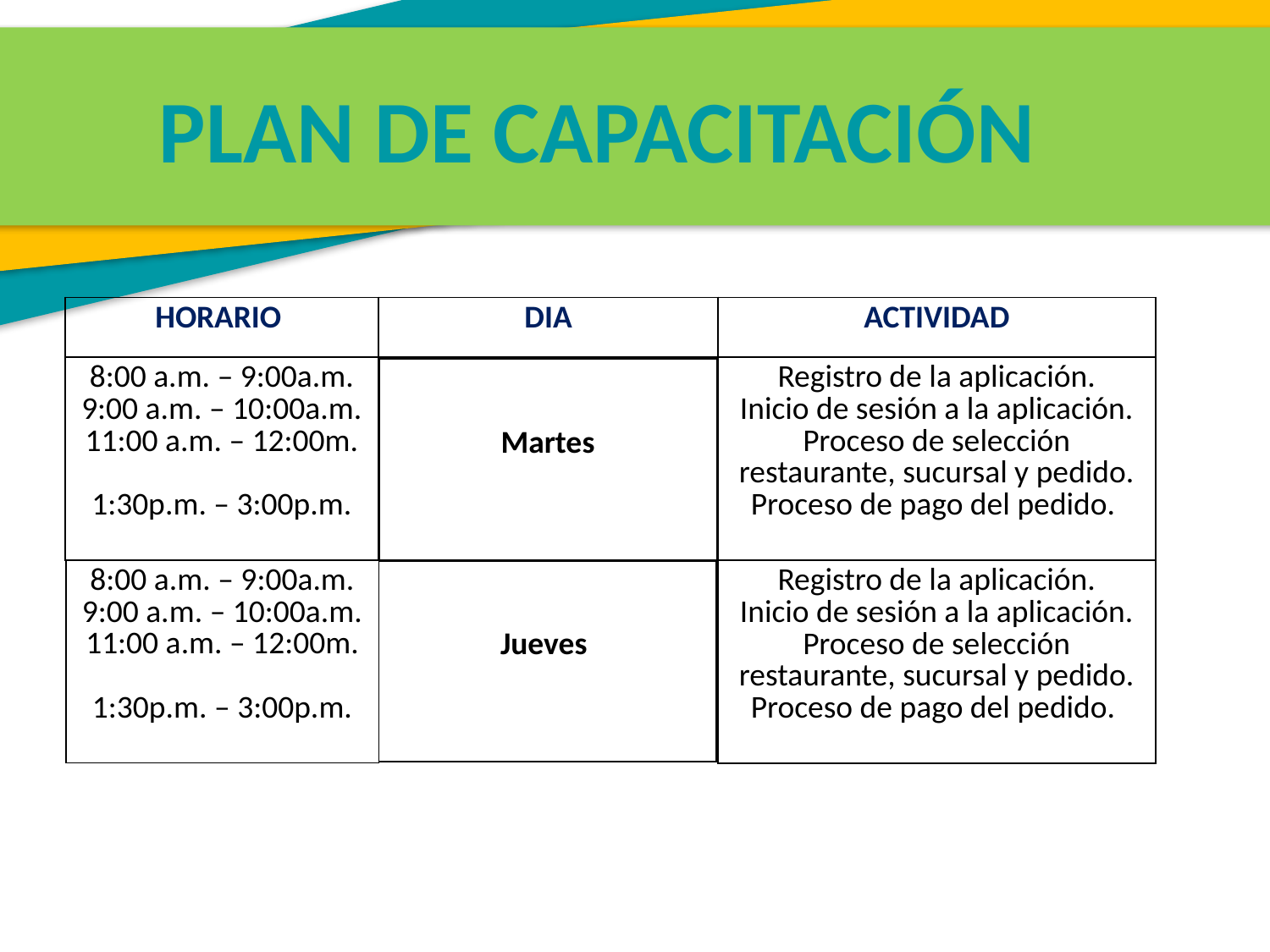

PLAN DE CAPACITACIÓN
| HORARIO |
| --- |
| DIA |
| --- |
| ACTIVIDAD |
| --- |
| 8:00 a.m. – 9:00a.m. 9:00 a.m. – 10:00a.m. 11:00 a.m. – 12:00m. 1:30p.m. – 3:00p.m. |
| --- |
| Registro de la aplicación. Inicio de sesión a la aplicación. Proceso de selección restaurante, sucursal y pedido. Proceso de pago del pedido. |
| --- |
| Martes |
| --- |
| 8:00 a.m. – 9:00a.m. 9:00 a.m. – 10:00a.m. 11:00 a.m. – 12:00m. 1:30p.m. – 3:00p.m. |
| --- |
| Registro de la aplicación. Inicio de sesión a la aplicación. Proceso de selección restaurante, sucursal y pedido. Proceso de pago del pedido. |
| --- |
| Jueves |
| --- |